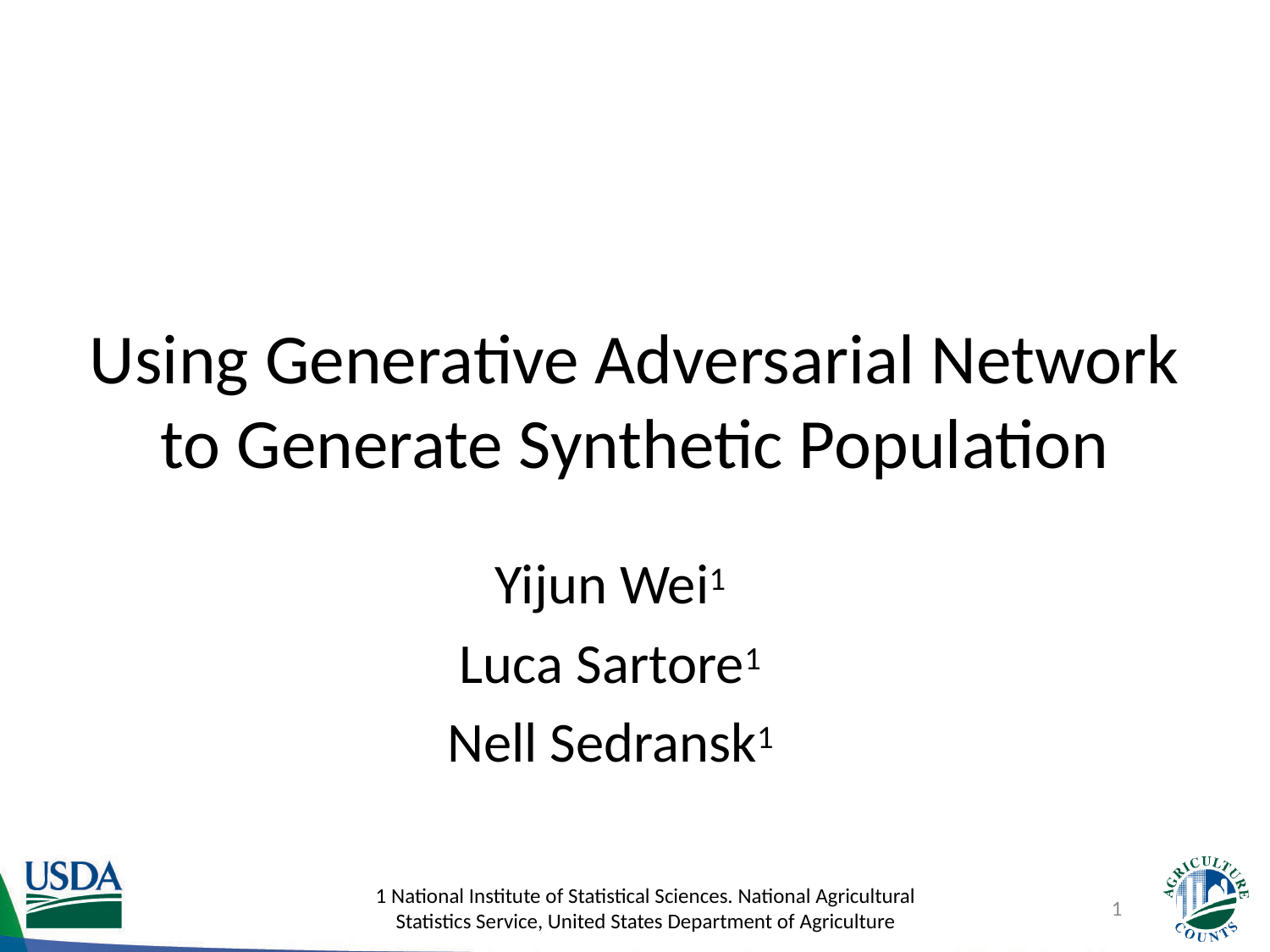

# Using Generative Adversarial Network to Generate Synthetic Population
Yijun Wei1
Luca Sartore1
Nell Sedransk1

1
1 National Institute of Statistical Sciences. National Agricultural Statistics Service, United States Department of Agriculture